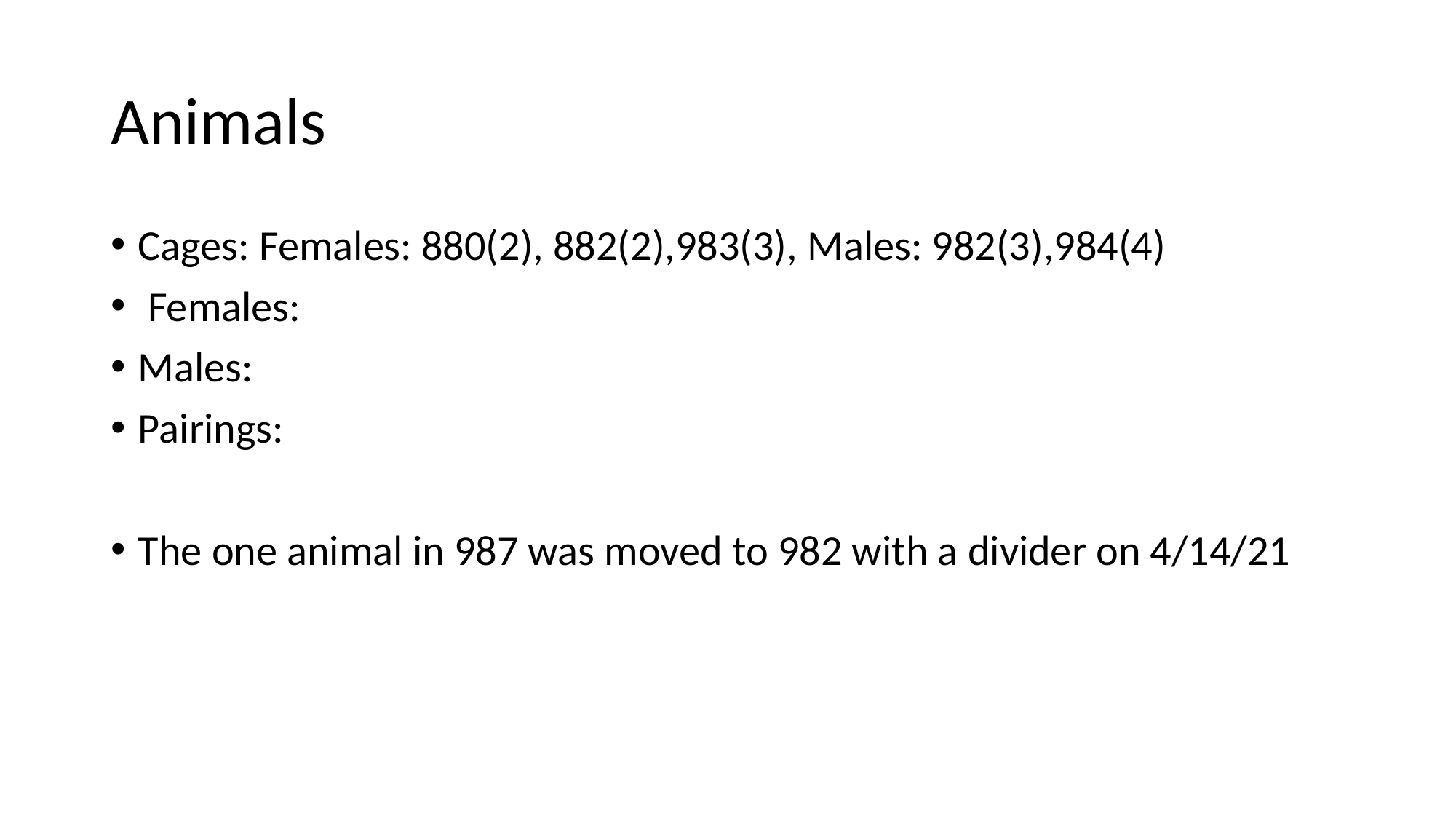

# Animals
Cages: Females: 880(2), 882(2),983(3), Males: 982(3),984(4)
 Females:
Males:
Pairings:

The one animal in 987 was moved to 982 with a divider on 4/14/21